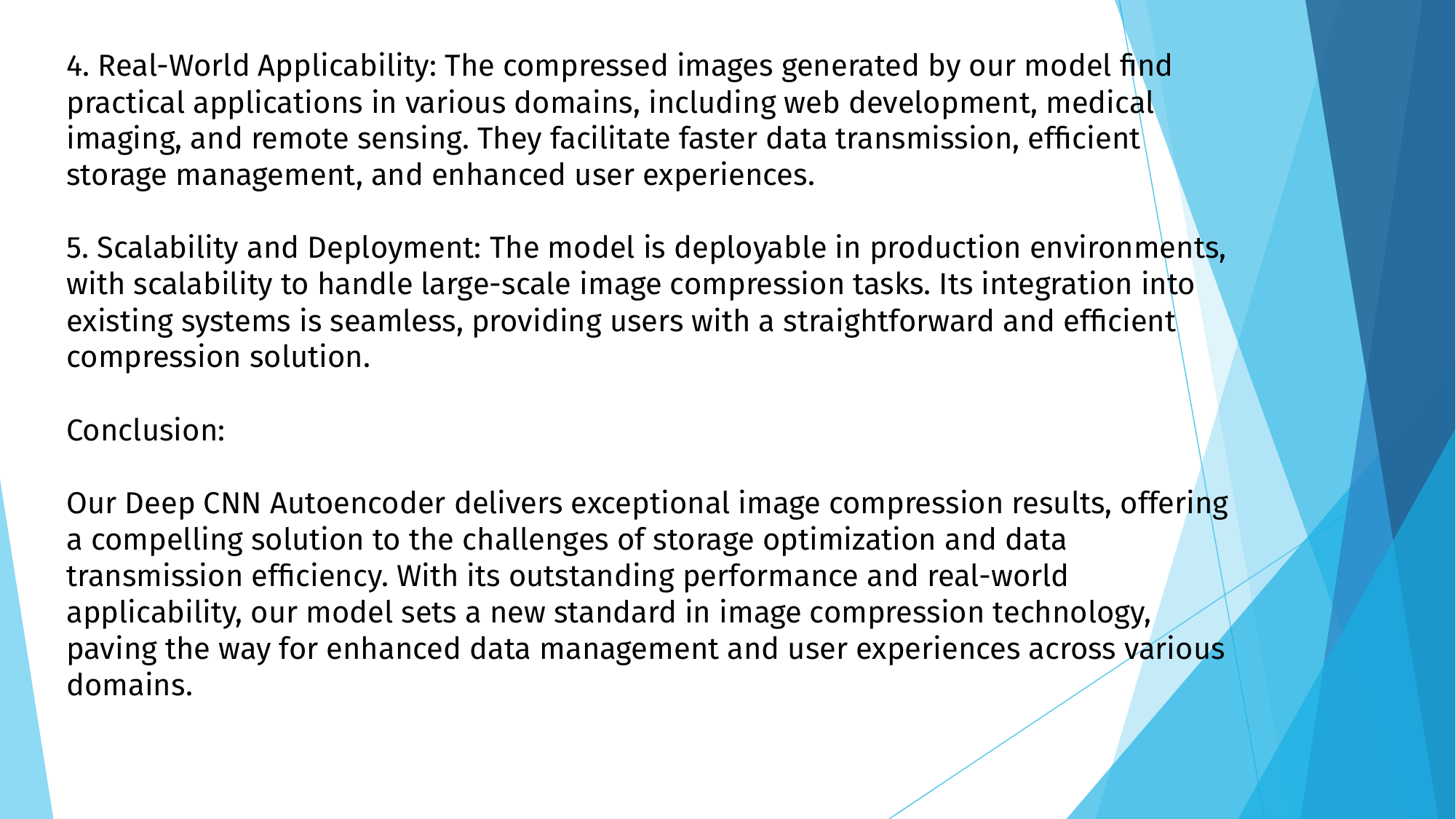

# 4. Real-World Applicability: The compressed images generated by our model find practical applications in various domains, including web development, medical imaging, and remote sensing. They facilitate faster data transmission, efficient storage management, and enhanced user experiences. 5. Scalability and Deployment: The model is deployable in production environments, with scalability to handle large-scale image compression tasks. Its integration into existing systems is seamless, providing users with a straightforward and efficient compression solution. Conclusion: Our Deep CNN Autoencoder delivers exceptional image compression results, offering a compelling solution to the challenges of storage optimization and data transmission efficiency. With its outstanding performance and real-world applicability, our model sets a new standard in image compression technology, paving the way for enhanced data management and user experiences across various domains.